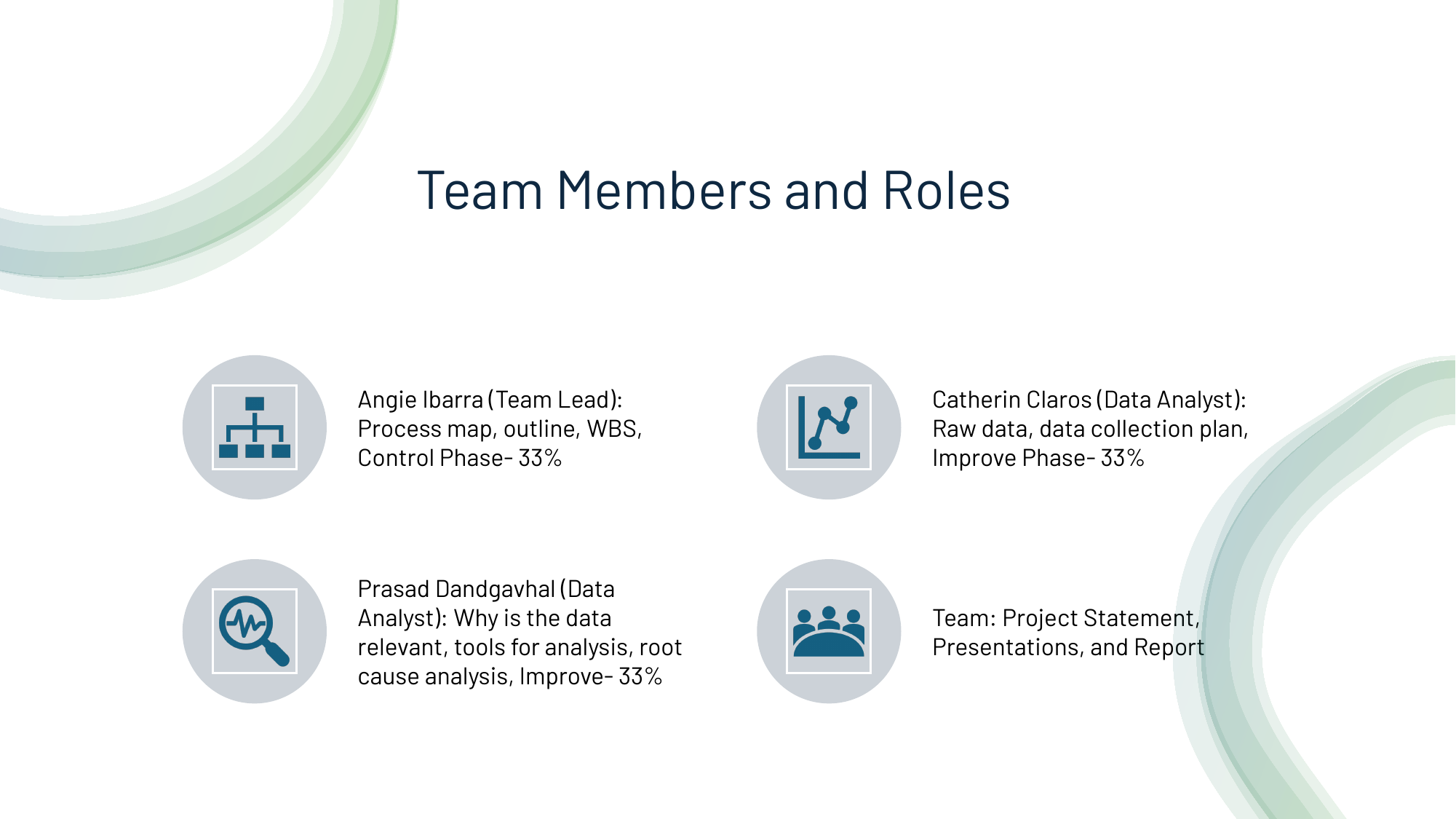

# Team Members and Roles
Angie Ibarra (Team Lead): Process map, outline, WBS, Control Phase- 33%
Catherin Claros (Data Analyst): Raw data, data collection plan, Improve Phase- 33%
Prasad Dandgavhal (Data Analyst): Why is the data relevant, tools for analysis, root cause analysis, Improve- 33%
Team: Project Statement, Presentations, and Report